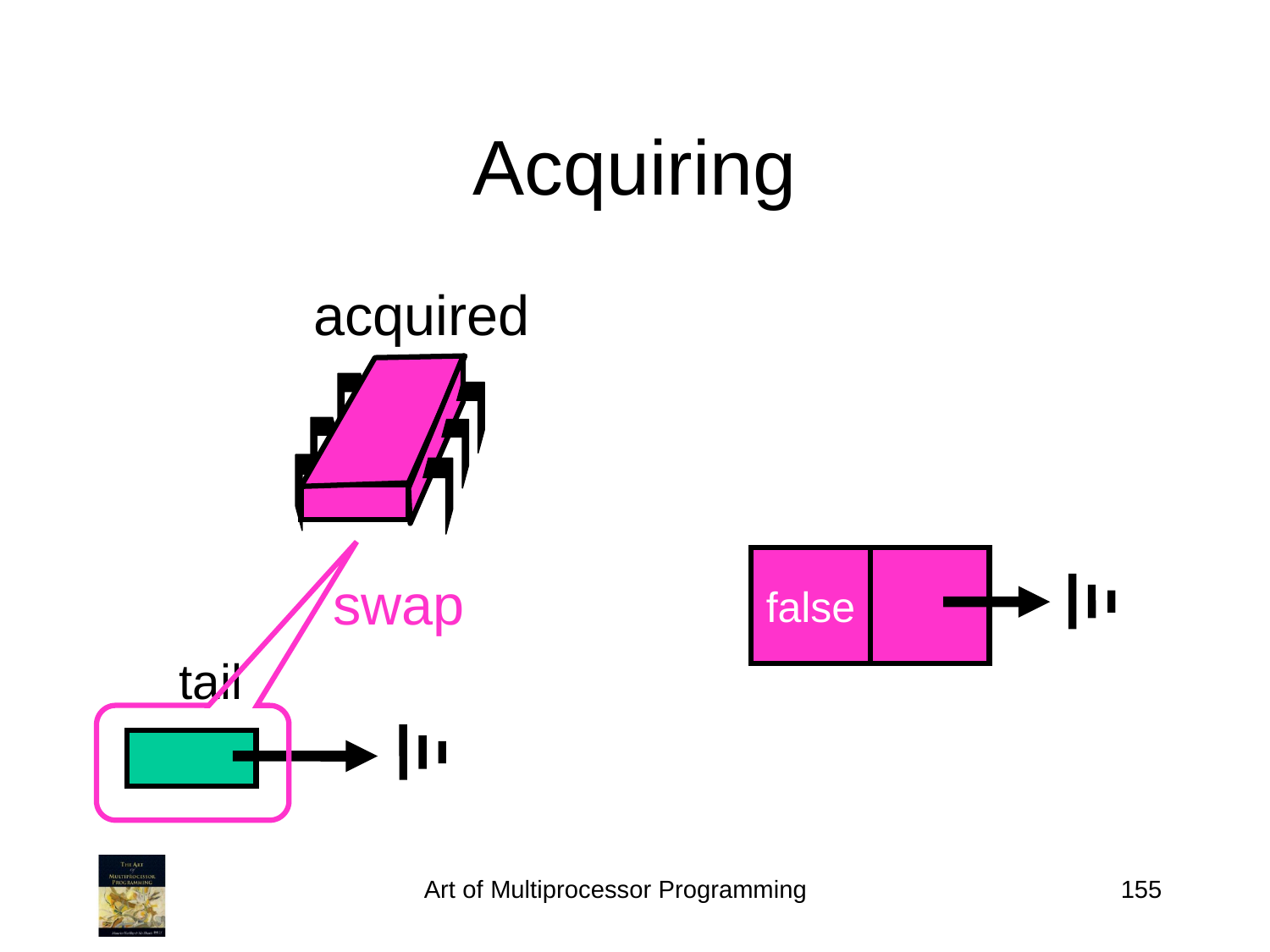

# Acquiring
acquired

false

swap

tail

Art of Multiprocessor Programming
155